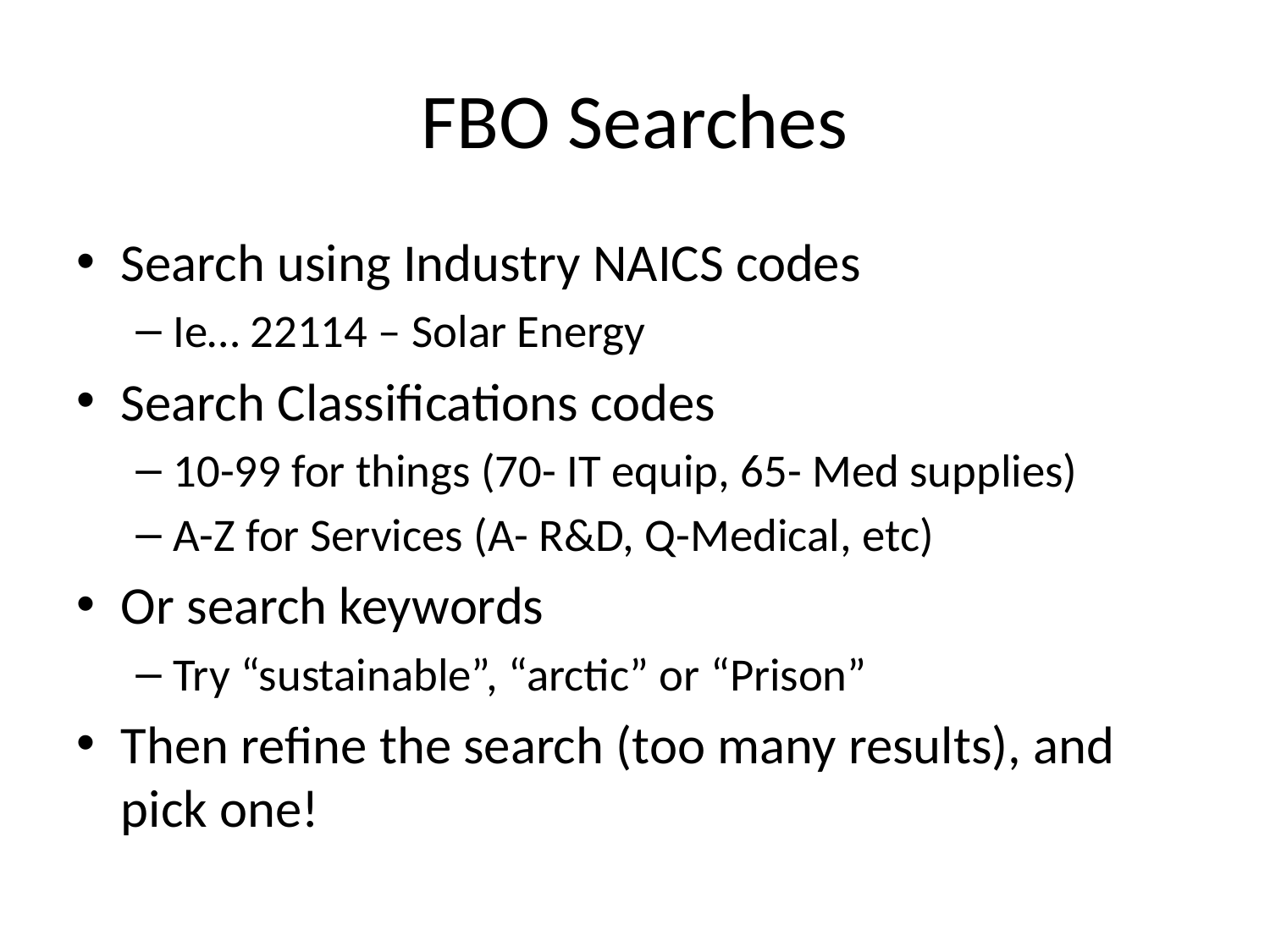

# FBO Searches
Search using Industry NAICS codes
Ie… 22114 – Solar Energy
Search Classifications codes
10-99 for things (70- IT equip, 65- Med supplies)
A-Z for Services (A- R&D, Q-Medical, etc)
Or search keywords
Try “sustainable”, “arctic” or “Prison”
Then refine the search (too many results), and pick one!